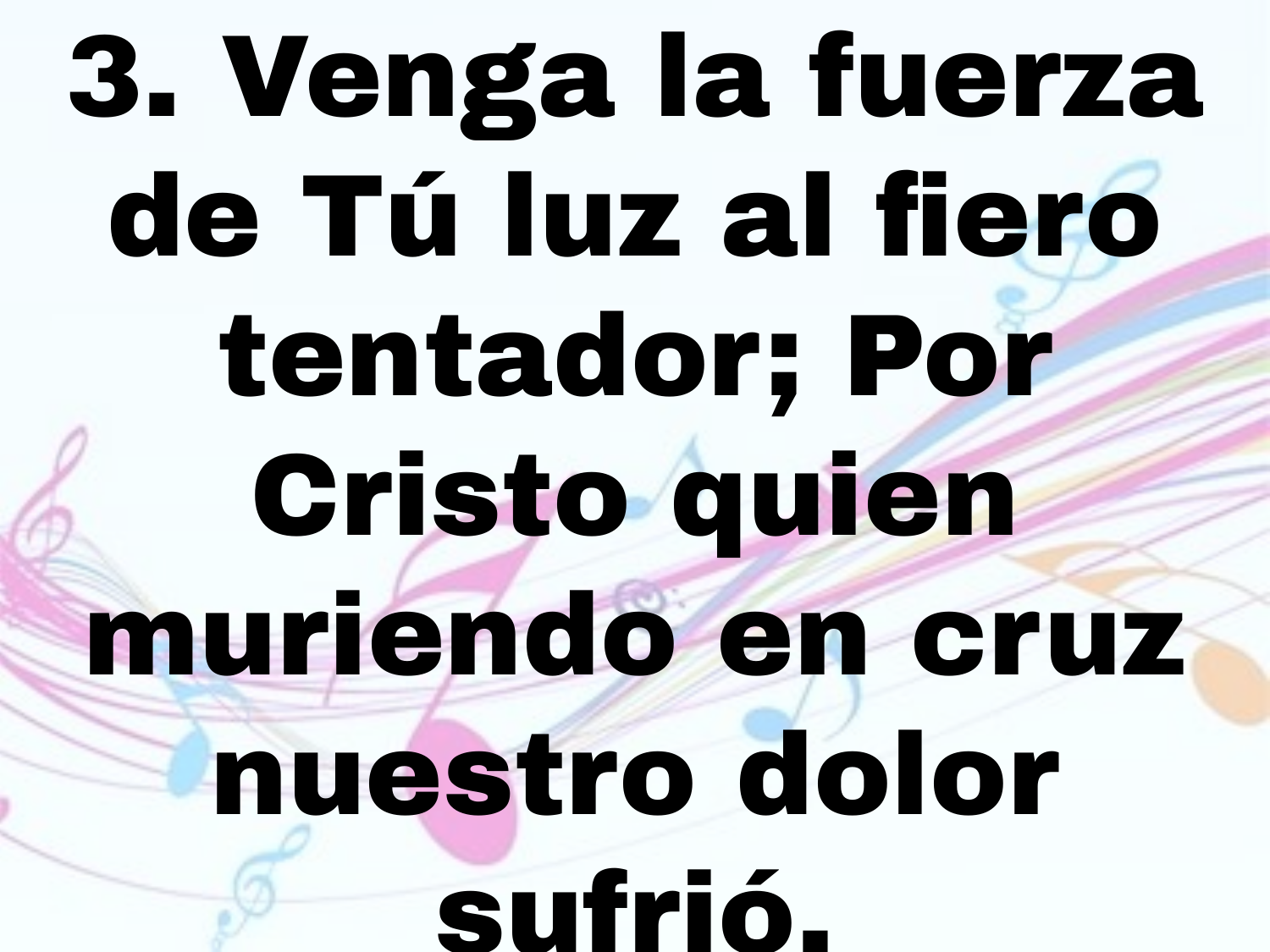

3. Venga la fuerza de Tú luz al fiero
tentador; Por Cristo quien muriendo en cruz
nuestro dolor sufrió.